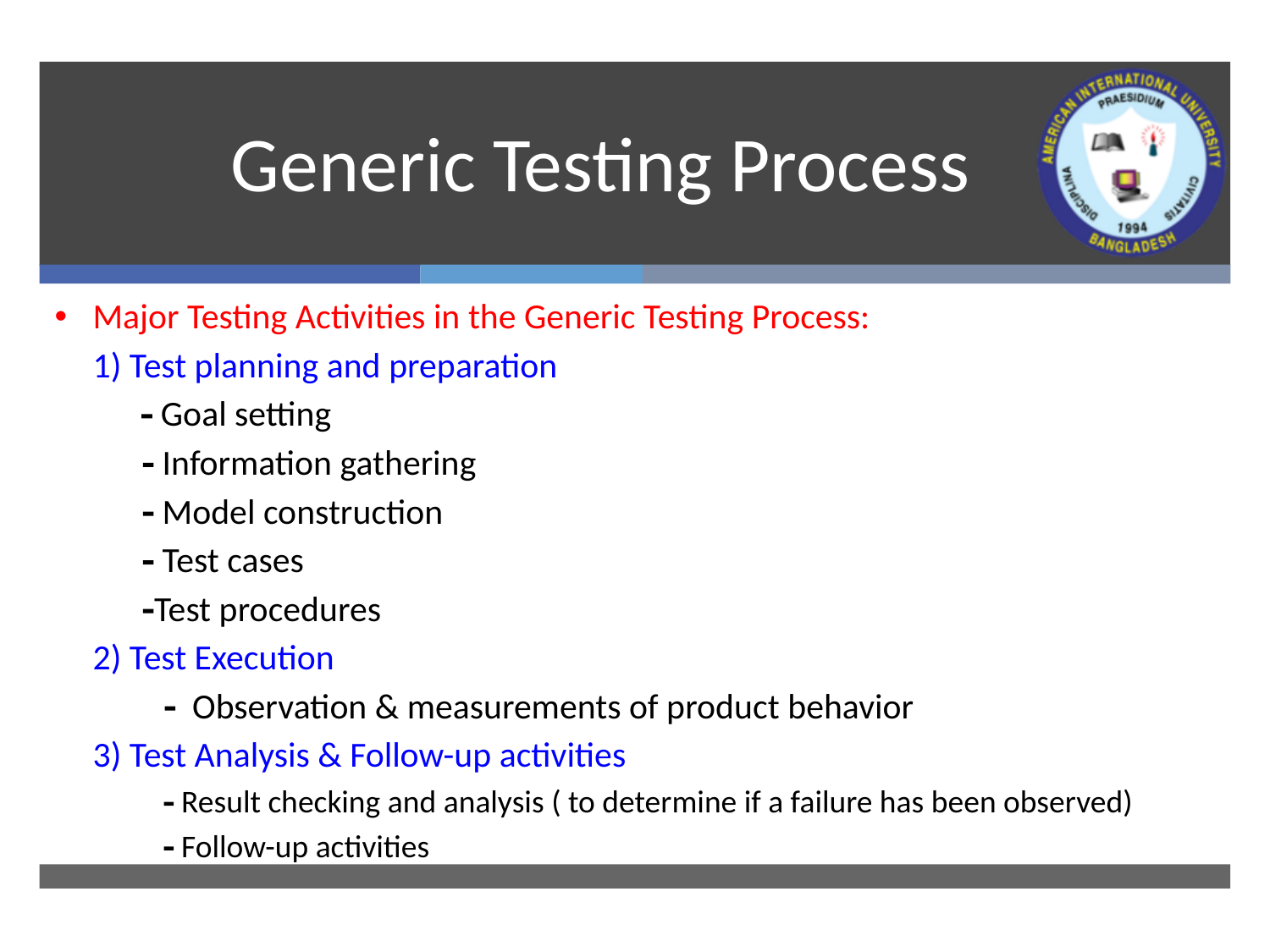

# Generic Testing Process
Major Testing Activities in the Generic Testing Process:
	1) Test planning and preparation
	      − Goal setting
   − Information gathering
   − Model construction
   − Test cases
   −Test procedures
	2) Test Execution
	 −  Observation & measurements of product behavior
	3) Test Analysis & Follow-up activities
	 − Result checking and analysis ( to determine if a failure has been observed)
	 − Follow-up activities